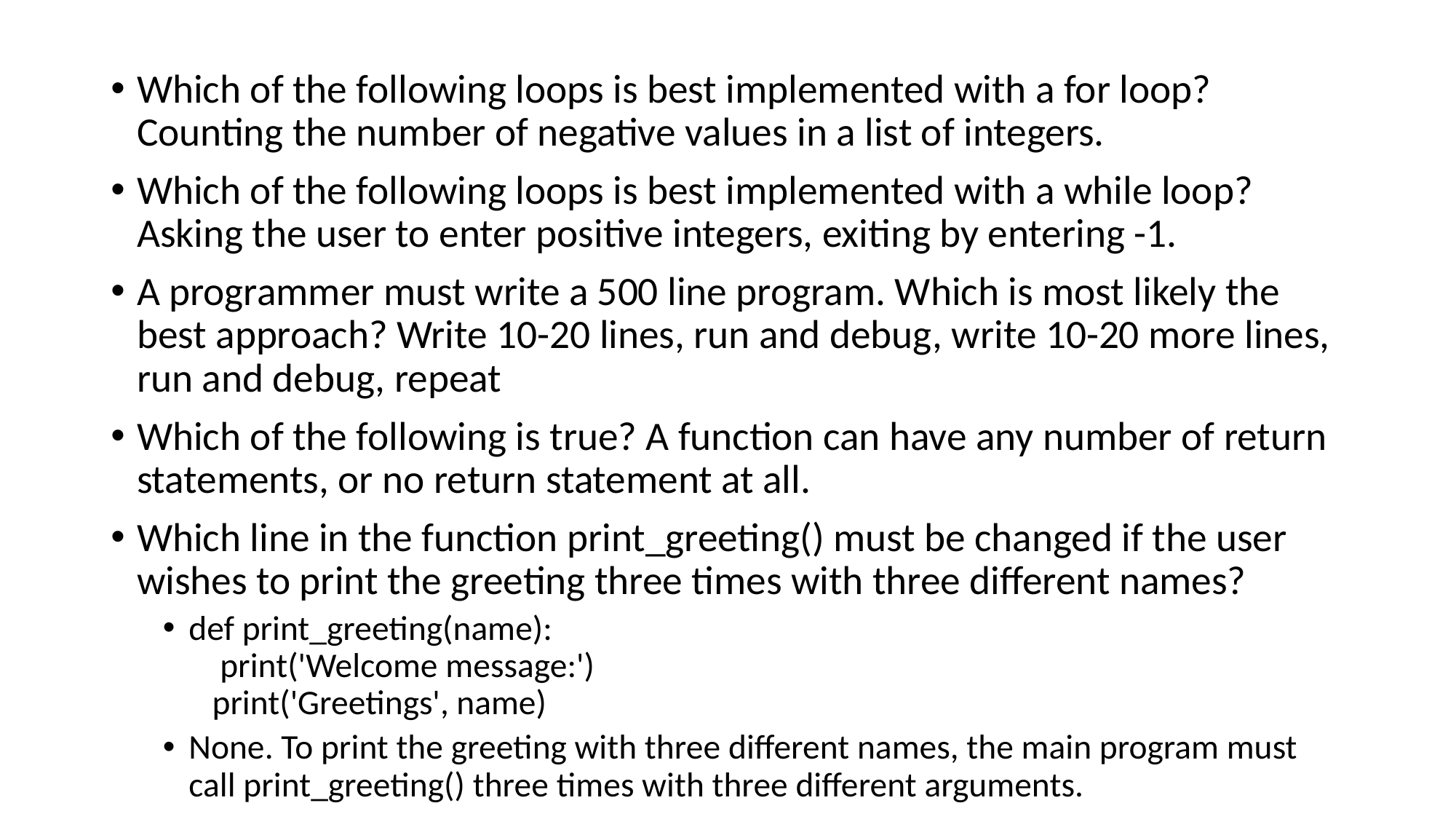

Which of the following loops is best implemented with a for loop? Counting the number of negative values in a list of integers.
Which of the following loops is best implemented with a while loop? Asking the user to enter positive integers, exiting by entering -1.
A programmer must write a 500 line program. Which is most likely the best approach? Write 10-20 lines, run and debug, write 10-20 more lines, run and debug, repeat
Which of the following is true? A function can have any number of return statements, or no return statement at all.
Which line in the function print_greeting() must be changed if the user wishes to print the greeting three times with three different names?
def print_greeting(name):
    print('Welcome message:')
   print('Greetings', name)
None. To print the greeting with three different names, the main program must call print_greeting() three times with three different arguments.